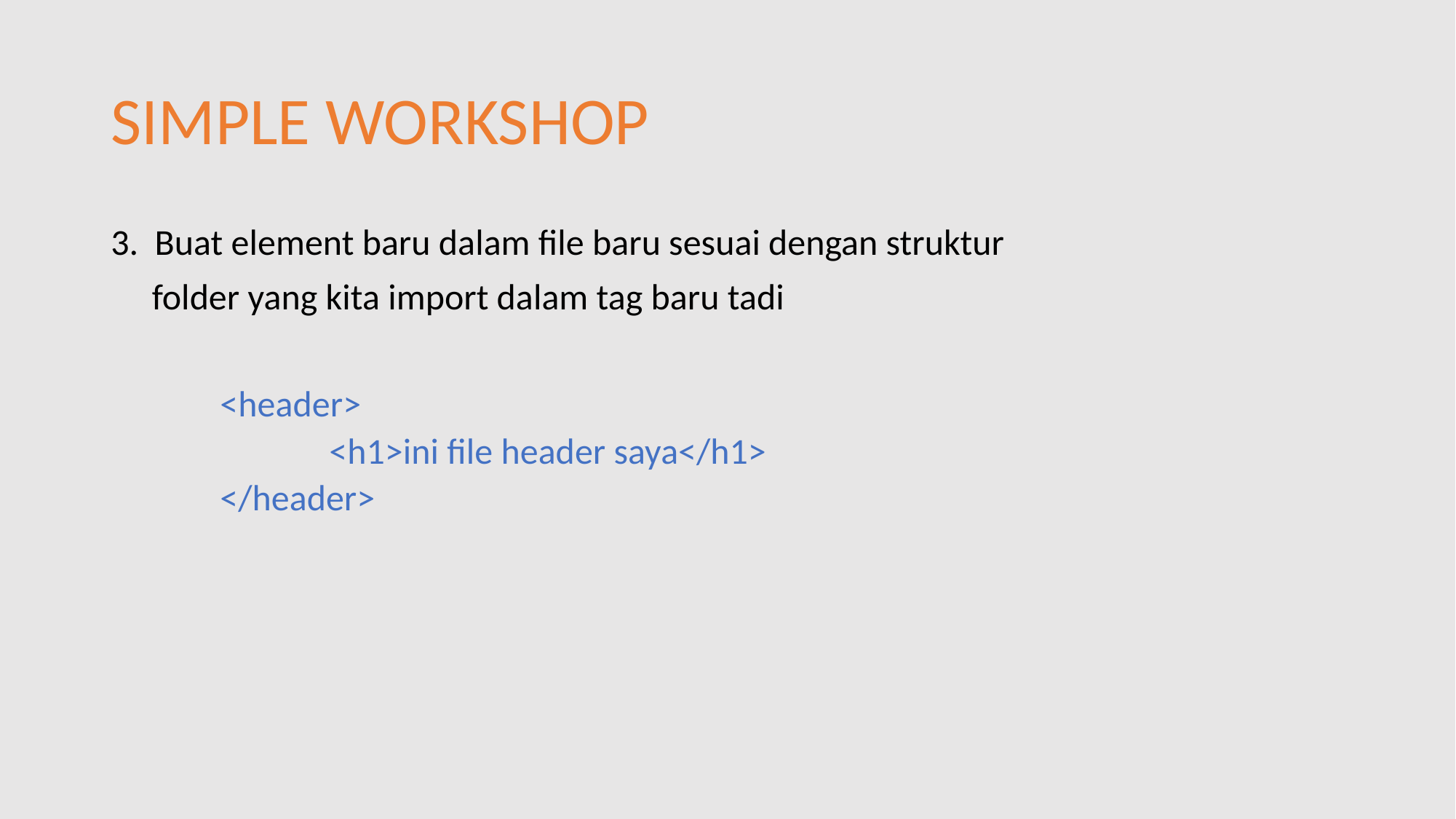

# SIMPLE WORKSHOP
3.  Buat element baru dalam file baru sesuai dengan struktur
     folder yang kita import dalam tag baru tadi

<header>
	<h1>ini file header saya</h1>
</header>